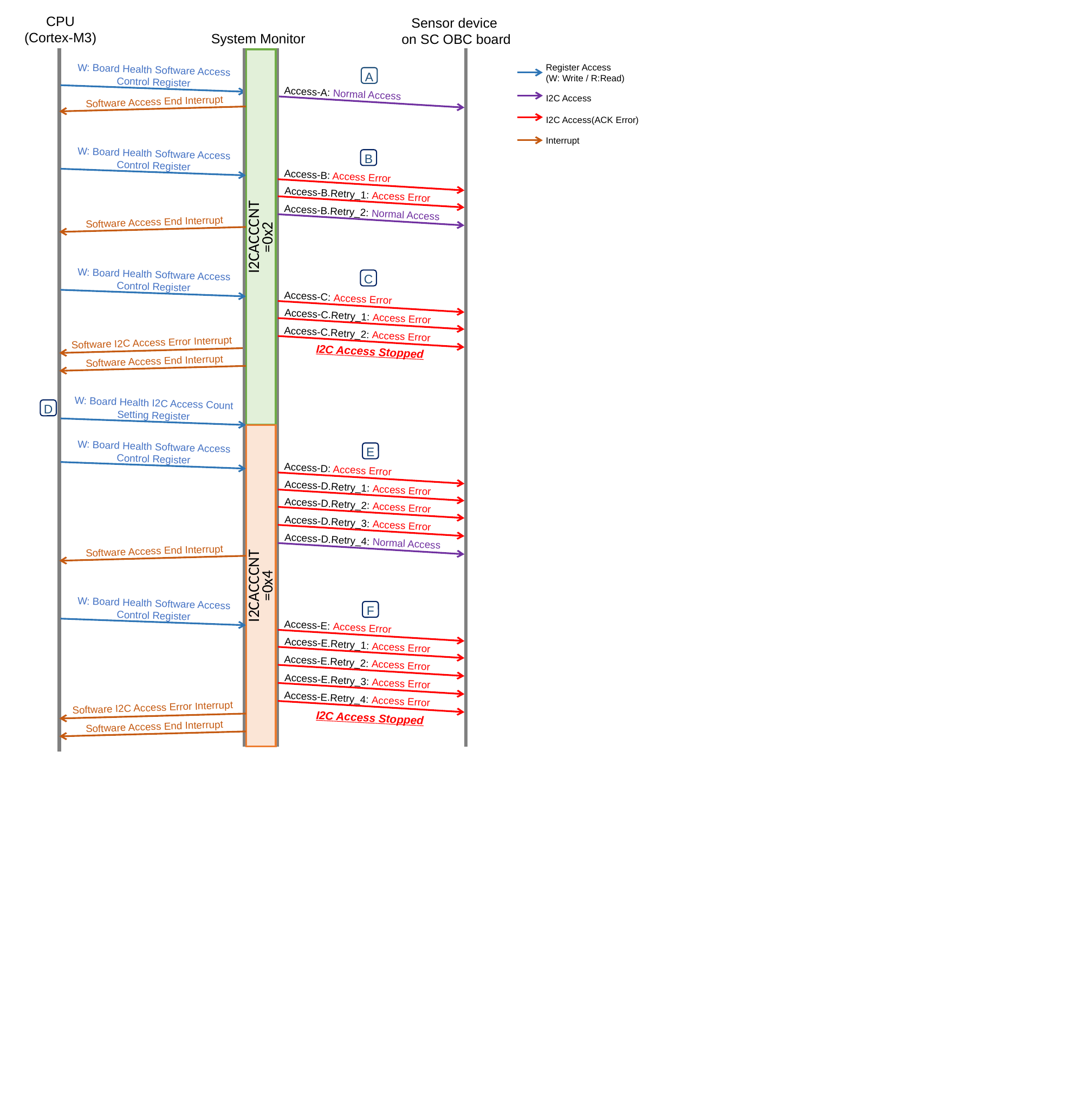

CPU
(Cortex-M3)
Sensor device
 on SC OBC board
System Monitor
Register Access
(W: Write / R:Read)
W: Board Health Software Access Control Register
A
Access-A: Normal Access
I2C Access
Software Access End Interrupt
I2C Access(ACK Error)
Interrupt
W: Board Health Software Access Control Register
B
Access-B: Access Error
Access-B.Retry_1: Access Error
Access-B.Retry_2: Normal Access
Software Access End Interrupt
I2CACCCNT
=0x2
W: Board Health Software Access Control Register
C
Access-C: Access Error
Access-C.Retry_1: Access Error
Access-C.Retry_2: Access Error
Software I2C Access Error Interrupt
I2C Access Stopped
Software Access End Interrupt
W: Board Health I2C Access Count Setting Register
D
W: Board Health Software Access Control Register
E
Access-D: Access Error
Access-D.Retry_1: Access Error
Access-D.Retry_2: Access Error
Access-D.Retry_3: Access Error
Access-D.Retry_4: Normal Access
Software Access End Interrupt
I2CACCCNT
=0x4
W: Board Health Software Access Control Register
F
Access-E: Access Error
Access-E.Retry_1: Access Error
Access-E.Retry_2: Access Error
Access-E.Retry_3: Access Error
Access-E.Retry_4: Access Error
Software I2C Access Error Interrupt
I2C Access Stopped
Software Access End Interrupt